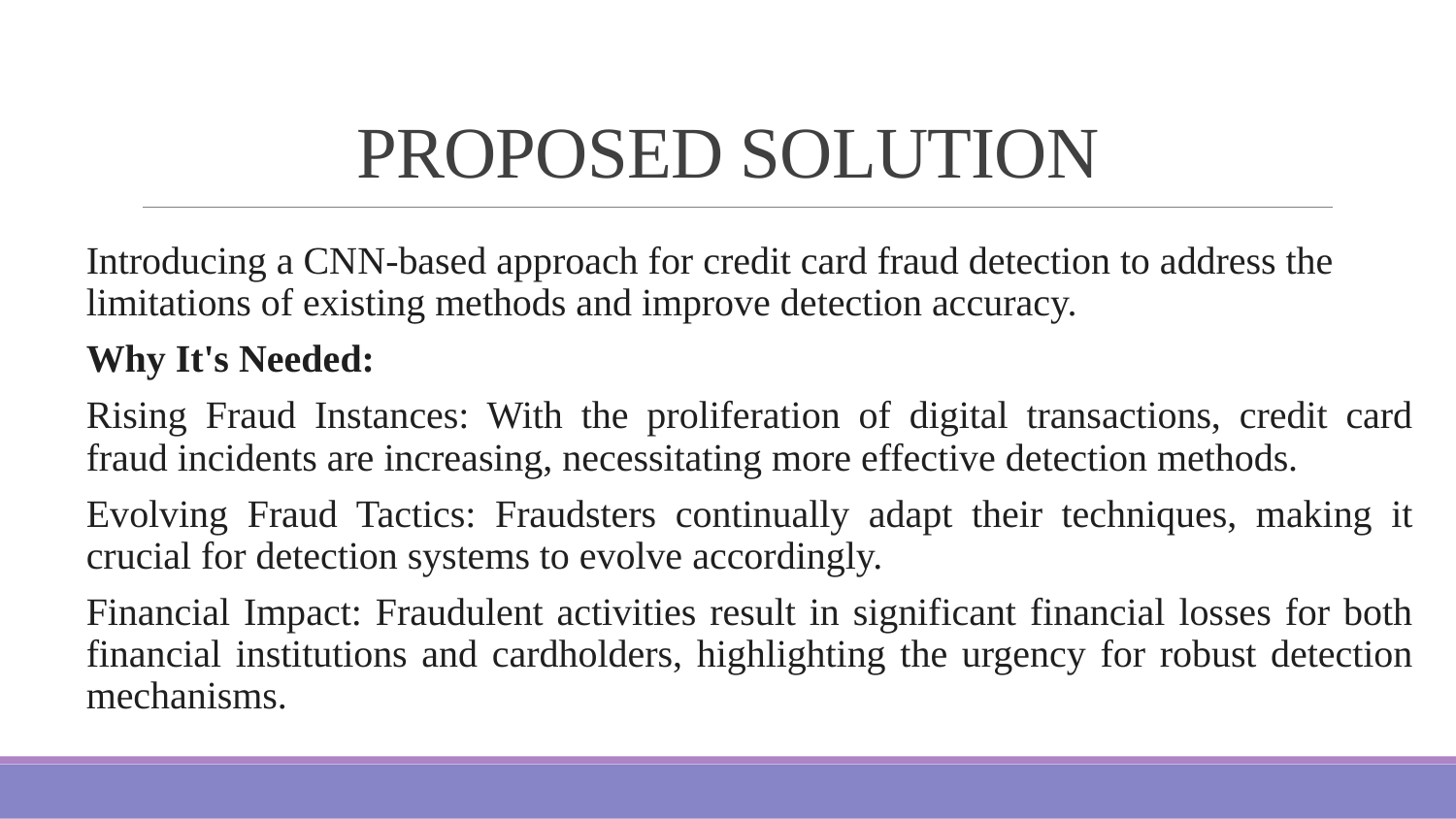

# PROPOSED SOLUTION

Introducing a CNN-based approach for credit card fraud detection to address the limitations of existing methods and improve detection accuracy.
Why It's Needed:
Rising Fraud Instances: With the proliferation of digital transactions, credit card fraud incidents are increasing, necessitating more effective detection methods.
Evolving Fraud Tactics: Fraudsters continually adapt their techniques, making it crucial for detection systems to evolve accordingly.
Financial Impact: Fraudulent activities result in significant financial losses for both financial institutions and cardholders, highlighting the urgency for robust detection mechanisms.